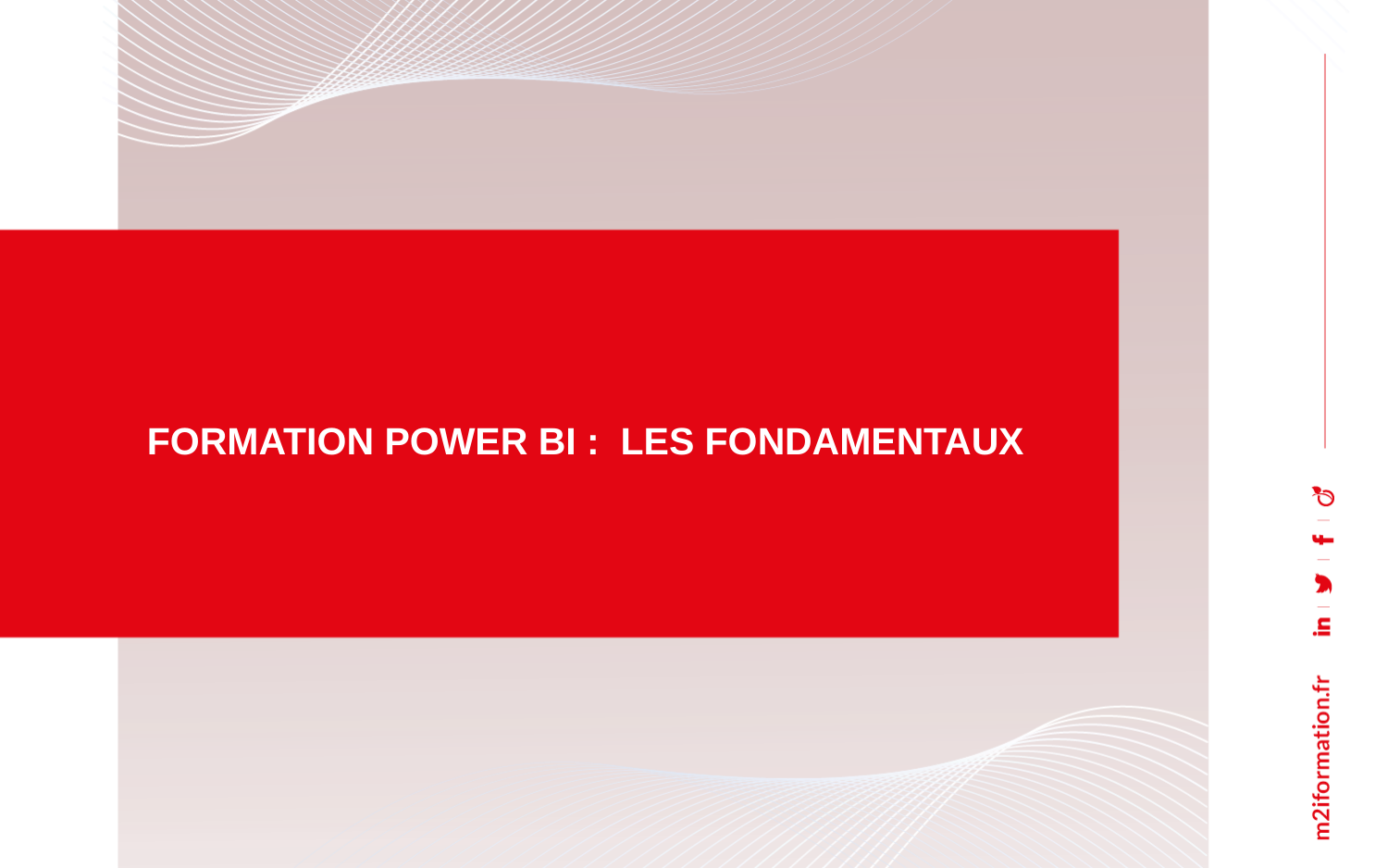

# Formation Power BI :  les fondamentaux